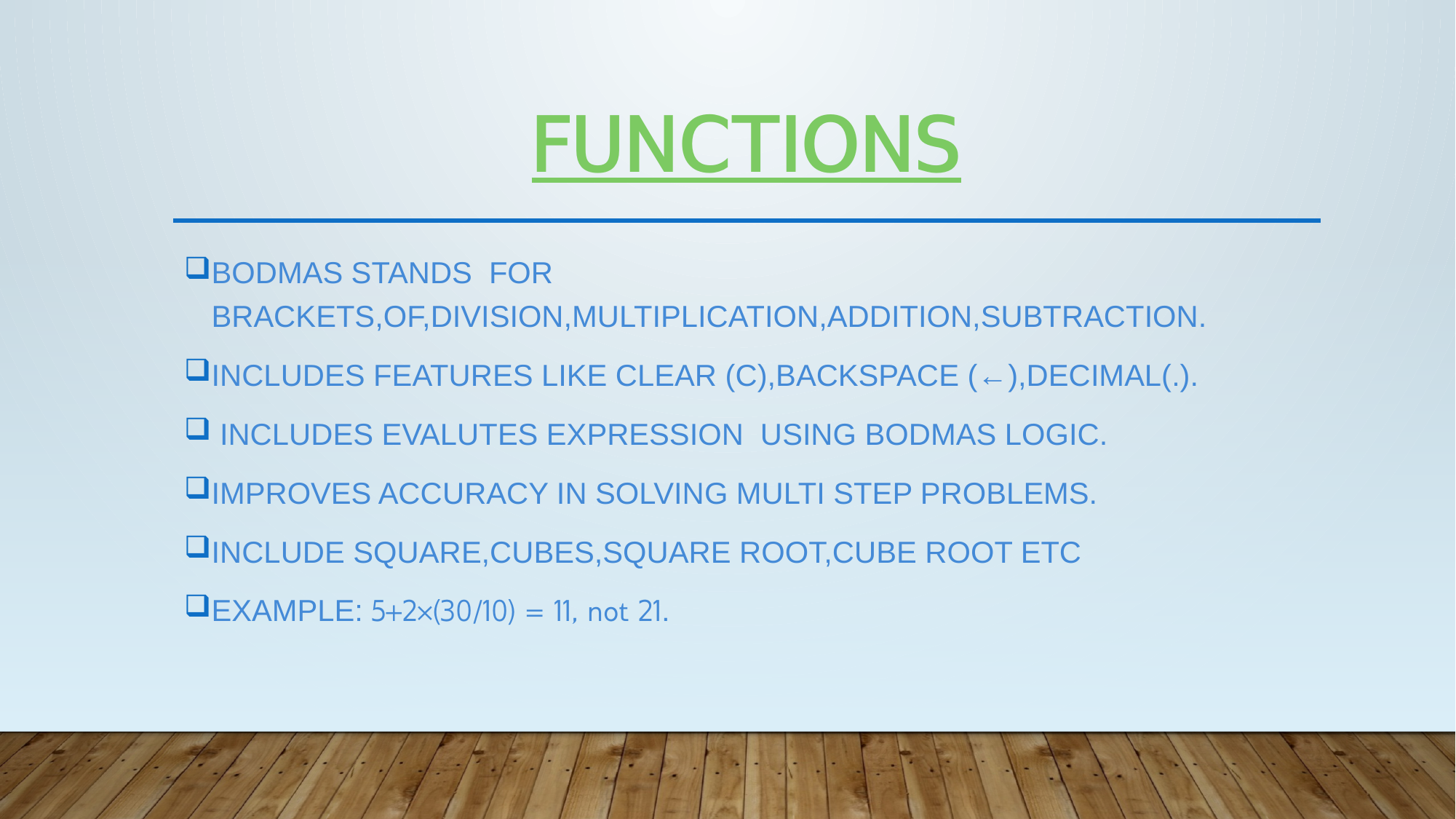

# FUNCTIONS
BODMAS STANDS  FOR BRACKETS,OF,DIVISION,MULTIPLICATION,ADDITION,SUBTRACTION.
INCLUDES FEATURES LIKE CLEAR (C),BACKSPACE (←),DECIMAL(.).
 INCLUDES EVALUTES EXPRESSION  USING BODMAS LOGIC.
IMPROVES ACCURACY IN SOLVING MULTI STEP PROBLEMS.
INCLUDE SQUARE,CUBES,SQUARE ROOT,CUBE ROOT ETC
EXAMPLE: 5+2×(30/10) = 11, not 21.